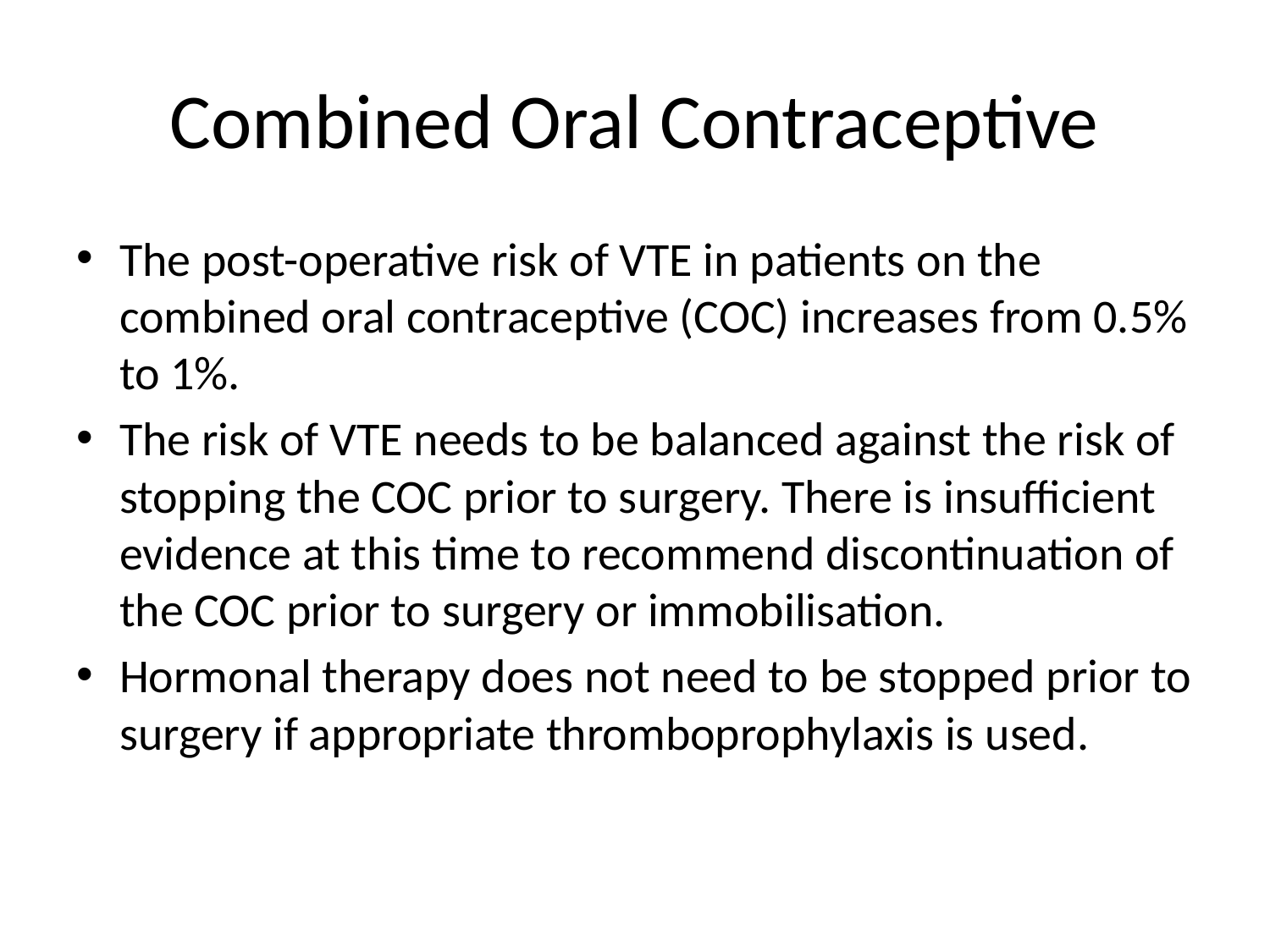

# Combined Oral Contraceptive
The post-operative risk of VTE in patients on the combined oral contraceptive (COC) increases from 0.5% to 1%.
The risk of VTE needs to be balanced against the risk of stopping the COC prior to surgery. There is insufficient evidence at this time to recommend discontinuation of the COC prior to surgery or immobilisation.
Hormonal therapy does not need to be stopped prior to surgery if appropriate thromboprophylaxis is used.